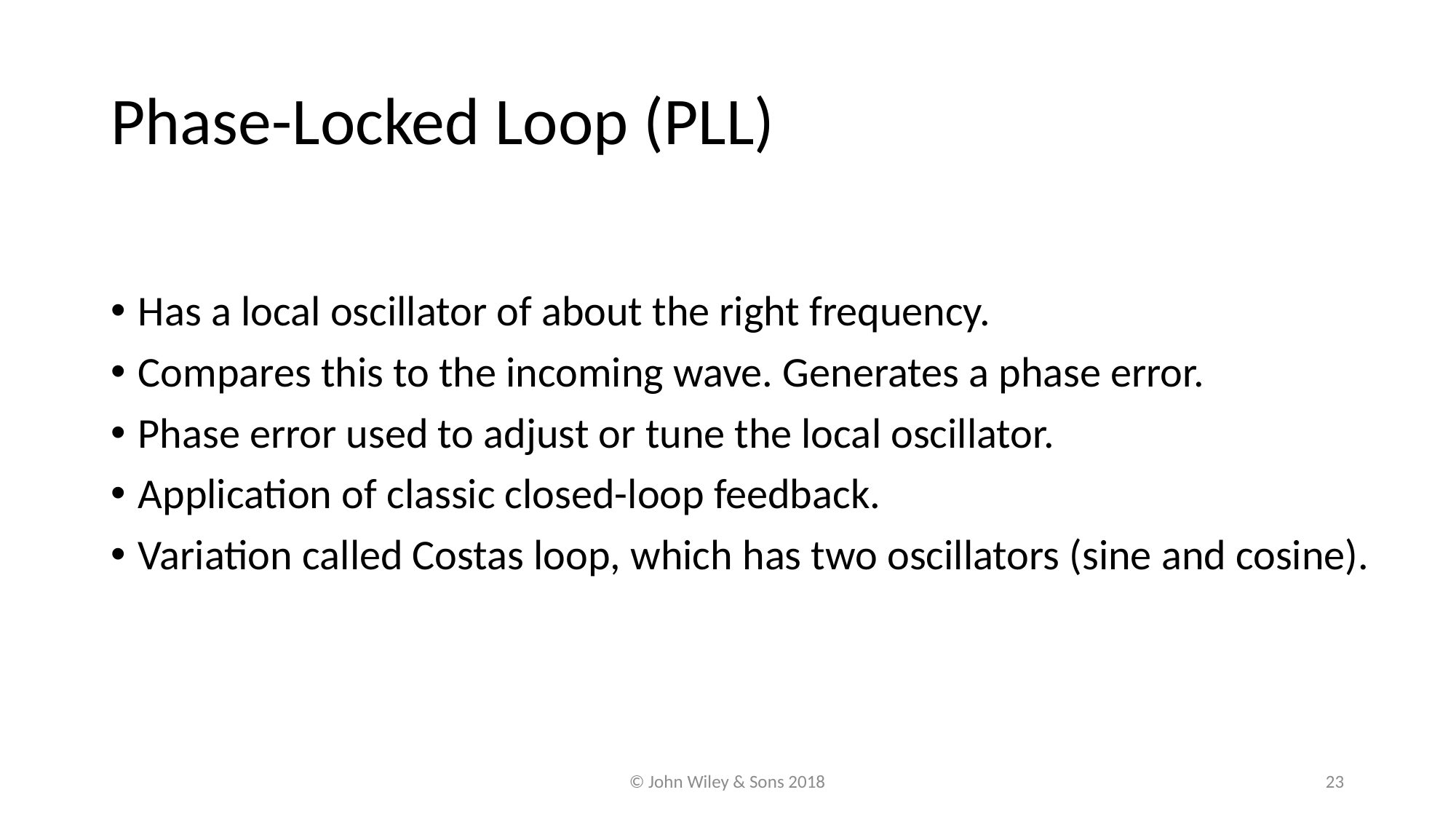

# Phase-Locked Loop (PLL)

Has a local oscillator of about the right frequency.
Compares this to the incoming wave. Generates a phase error.
Phase error used to adjust or tune the local oscillator.
Application of classic closed-loop feedback.
Variation called Costas loop, which has two oscillators (sine and cosine).

© John Wiley & Sons 2018
23